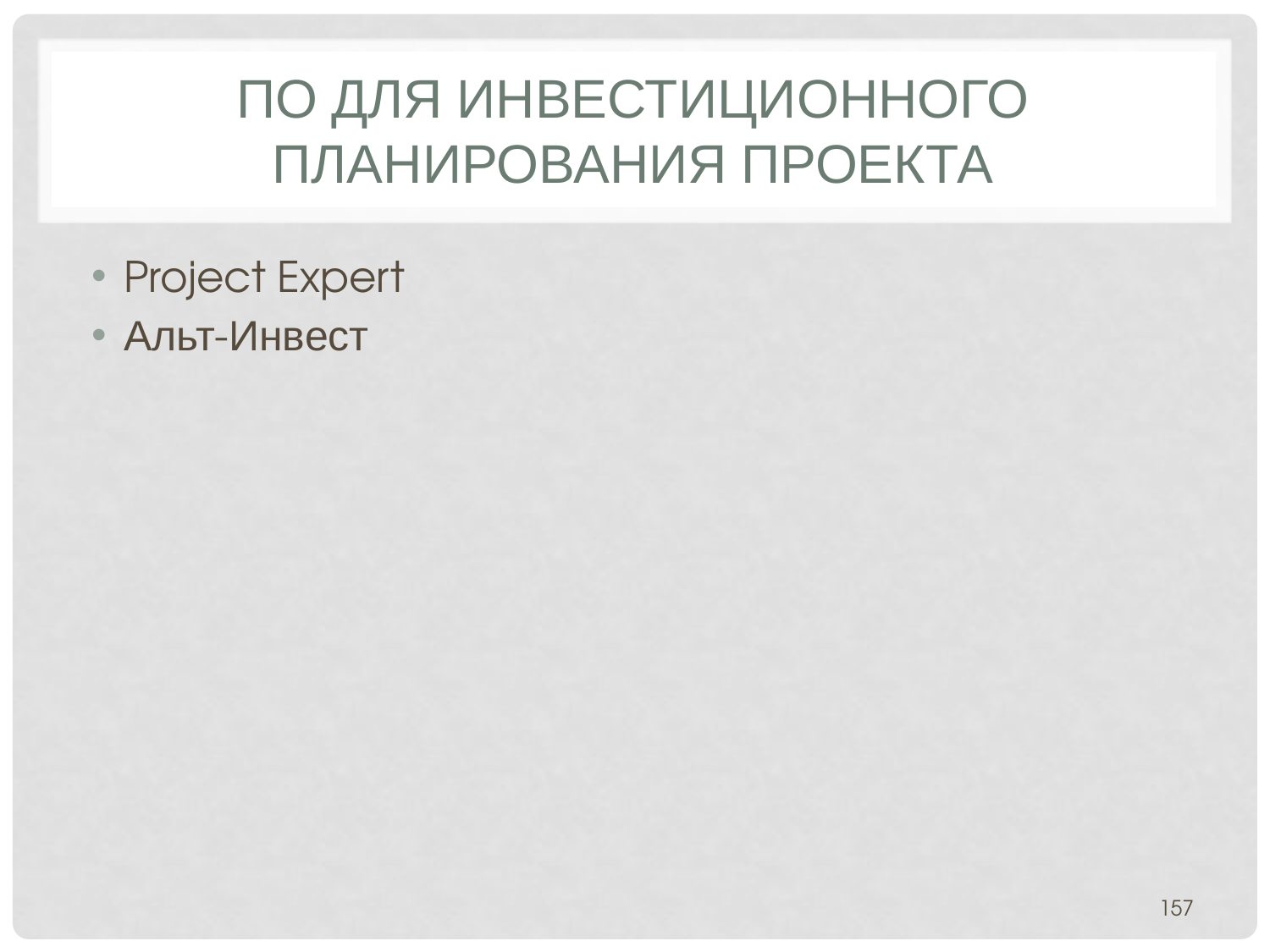

# ПО ДЛЯ ИНВЕСТИЦИОННОГО ПЛАНИРОВАНИЯ ПРОЕКТА
Project Expert
Альт-Инвест
157